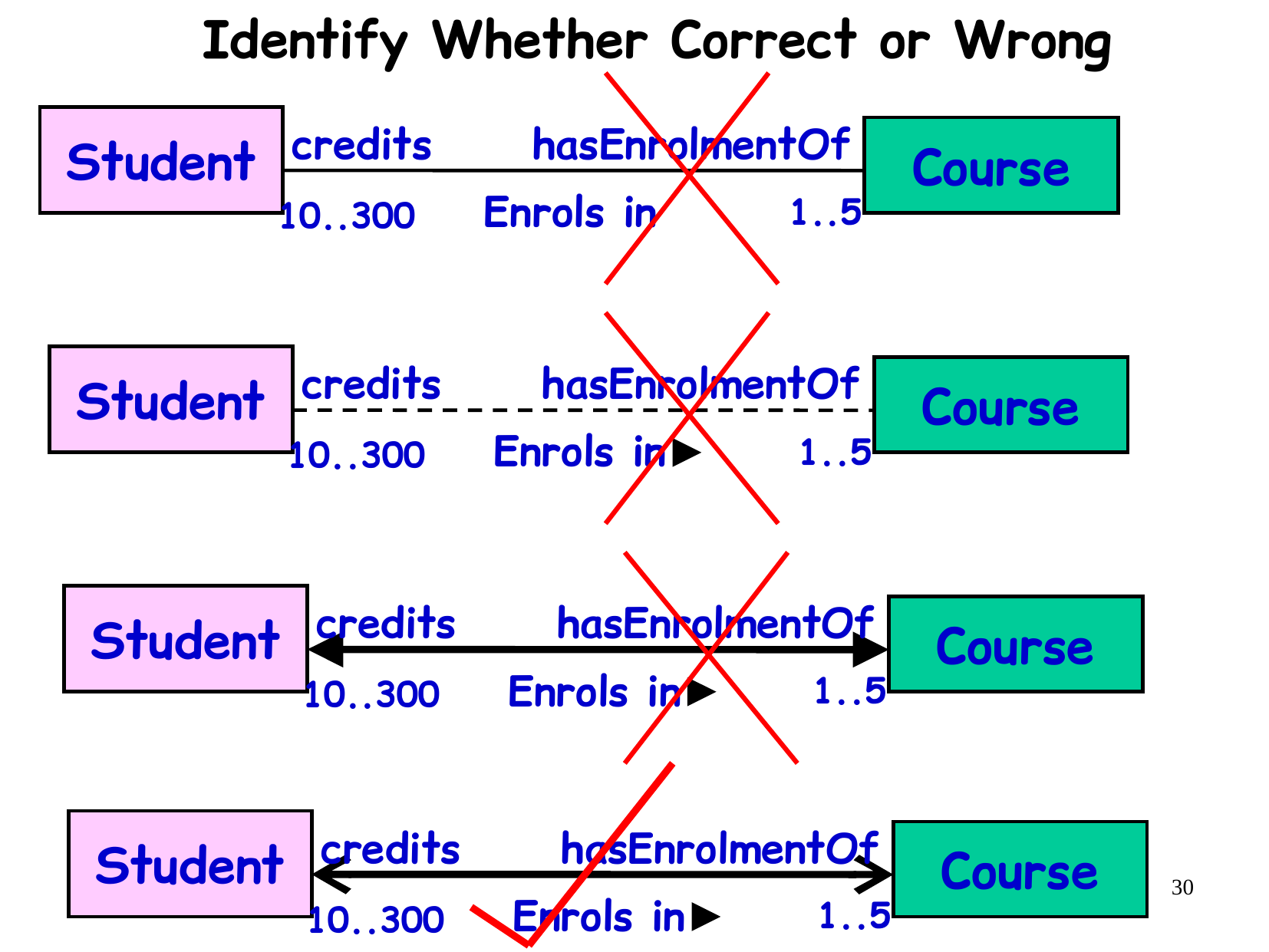

Identify Whether Correct or Wrong

Student
credits
hasEnrolmentOf
Course

Enrols in
1..5
10..300

Student
credits
hasEnrolmentOf
Course

Enrols in
1..5
10..300

Student
credits
hasEnrolmentOf
Course

Enrols in
1..5
10..300

Student
credits
hasEnrolmentOf
Course

Enrols in
1..5
10..300